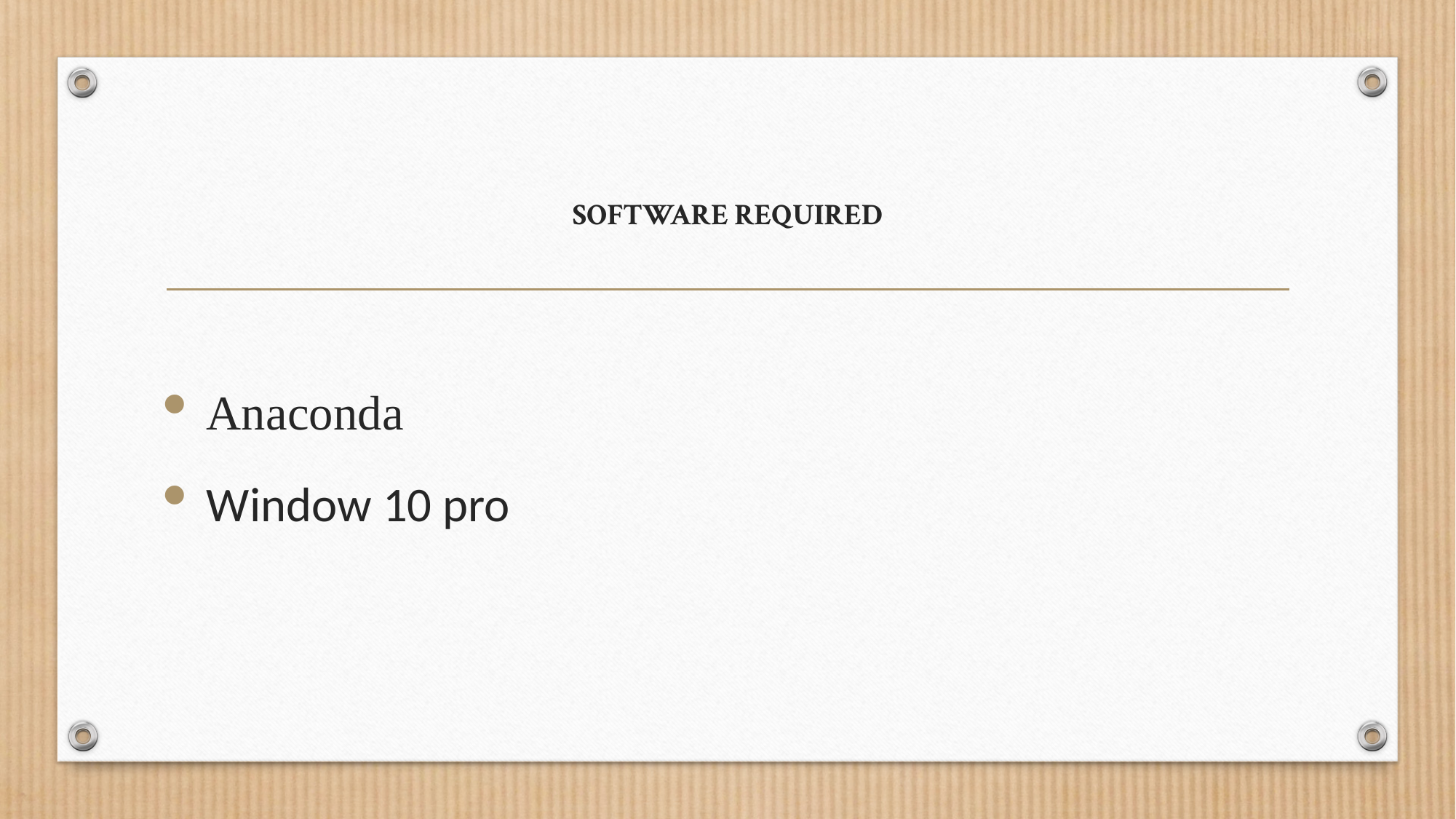

# SOFTWARE REQUIRED

Anaconda
Window 10 pro